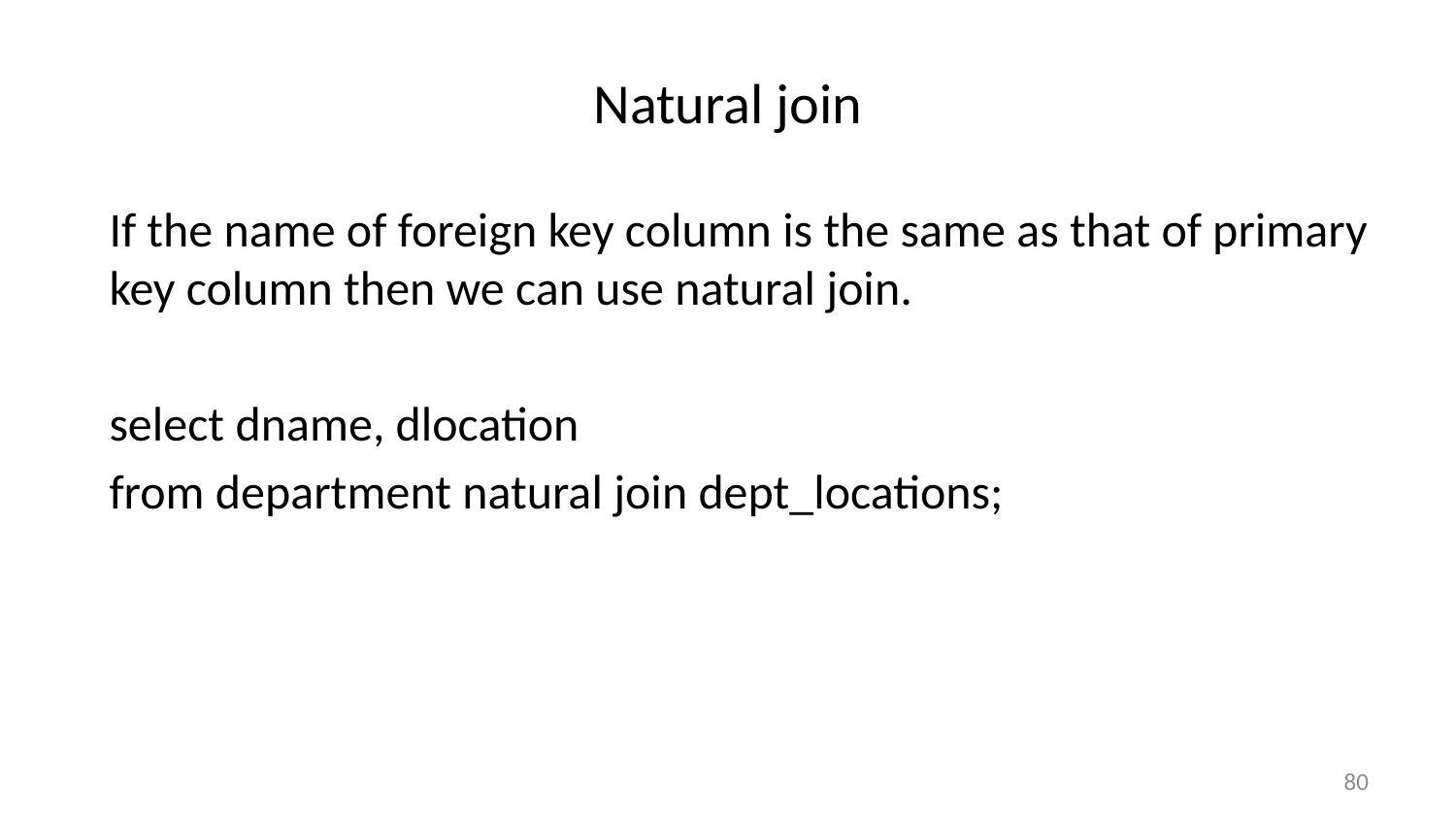

# Natural join
If the name of foreign key column is the same as that of primary key column then we can use natural join.

select dname, dlocation
from department natural join dept_locations;
80